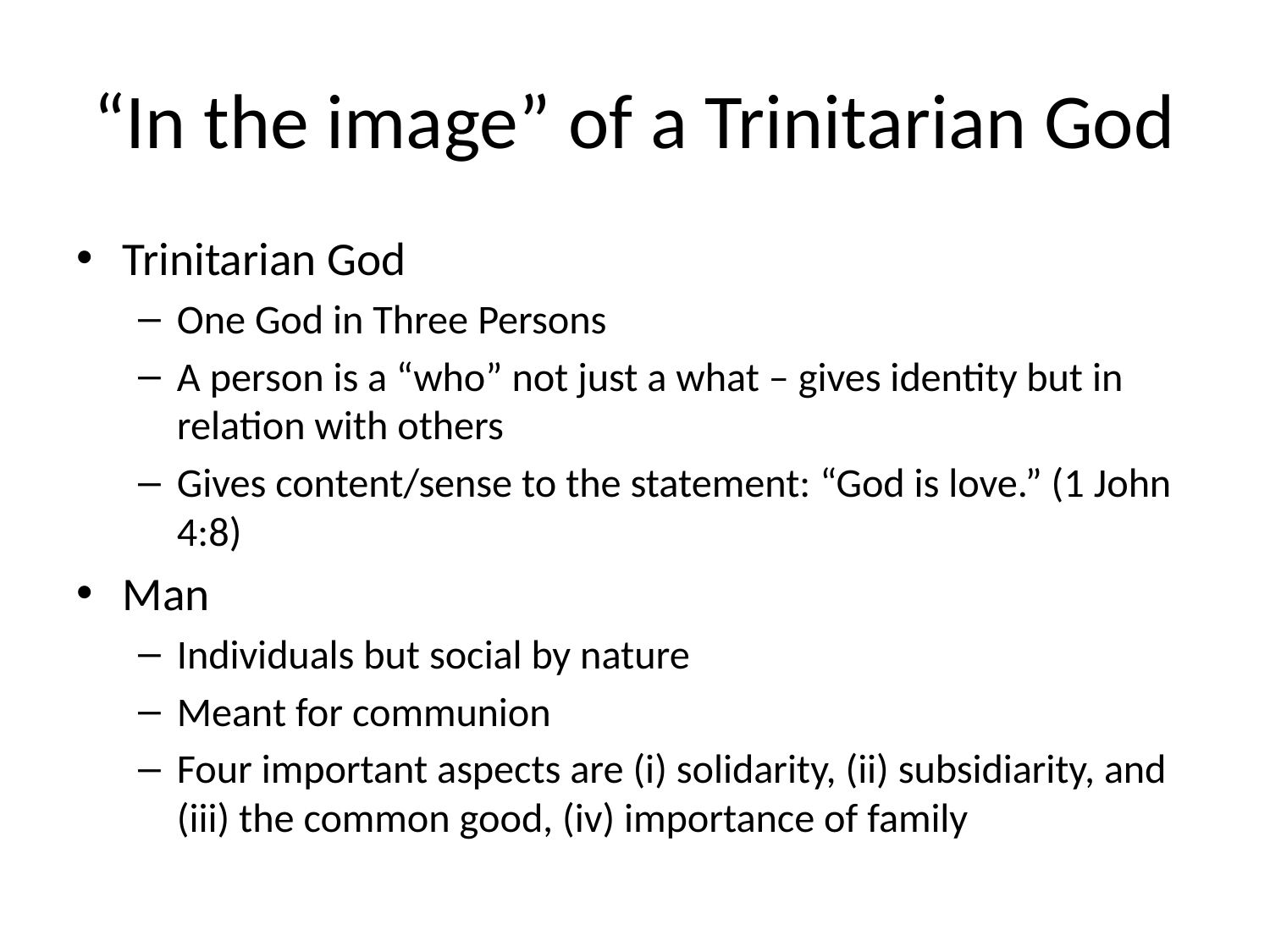

# “In the image” of a Trinitarian God
Trinitarian God
One God in Three Persons
A person is a “who” not just a what – gives identity but in relation with others
Gives content/sense to the statement: “God is love.” (1 John 4:8)
Man
Individuals but social by nature
Meant for communion
Four important aspects are (i) solidarity, (ii) subsidiarity, and (iii) the common good, (iv) importance of family